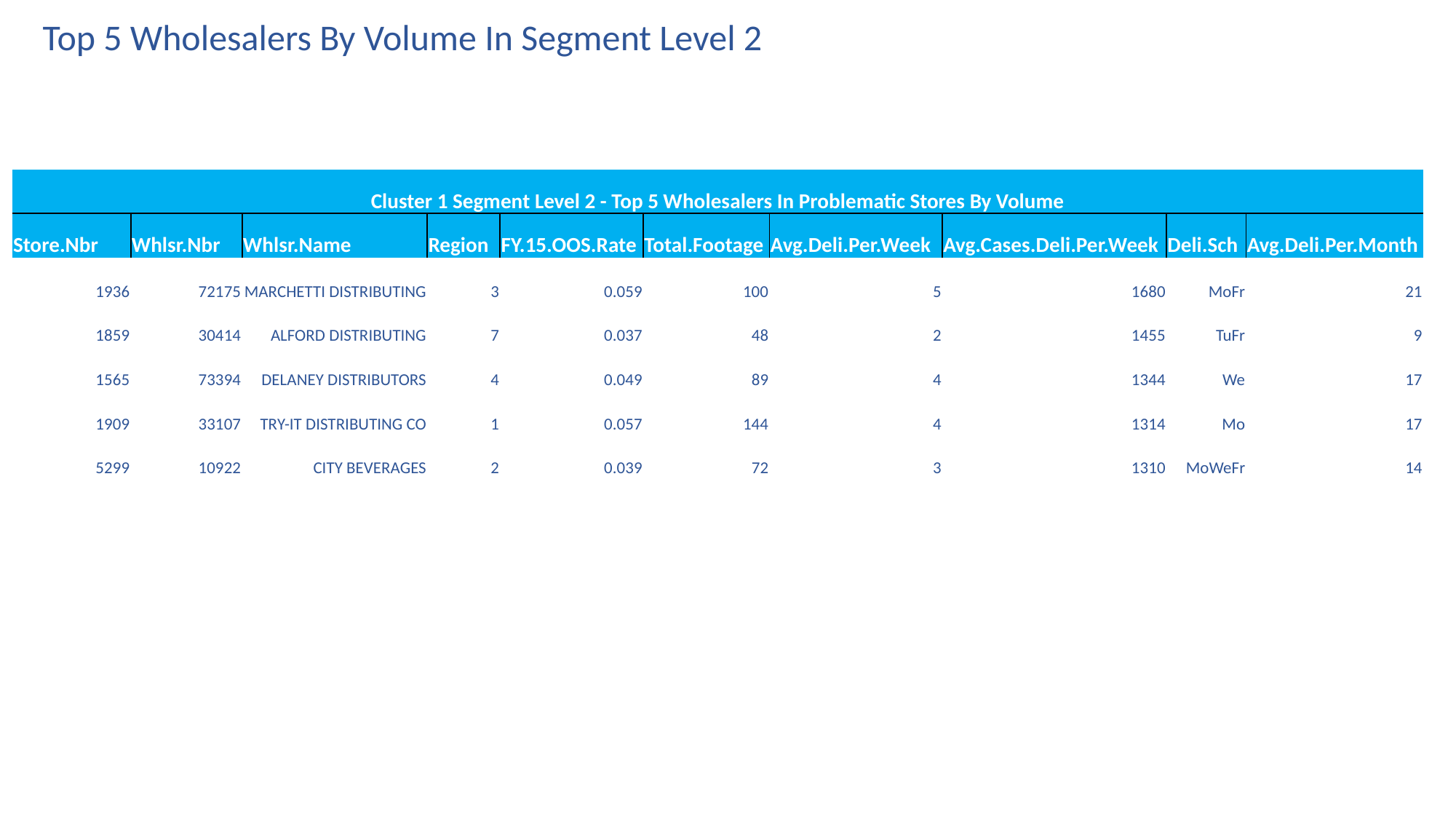

# Top 5 Wholesalers By Volume In Segment Level 2
| Cluster 1 Segment Level 2 - Top 5 Wholesalers In Problematic Stores By Volume |  |  |  |  |  |  |  |  |  |
| --- | --- | --- | --- | --- | --- | --- | --- | --- | --- |
| Store.Nbr | Whlsr.Nbr | Whlsr.Name | Region | FY.15.OOS.Rate | Total.Footage | Avg.Deli.Per.Week | Avg.Cases.Deli.Per.Week | Deli.Sch | Avg.Deli.Per.Month |
| 1936 | 72175 | MARCHETTI DISTRIBUTING | 3 | 0.059 | 100 | 5 | 1680 | MoFr | 21 |
| 1859 | 30414 | ALFORD DISTRIBUTING | 7 | 0.037 | 48 | 2 | 1455 | TuFr | 9 |
| 1565 | 73394 | DELANEY DISTRIBUTORS | 4 | 0.049 | 89 | 4 | 1344 | We | 17 |
| 1909 | 33107 | TRY-IT DISTRIBUTING CO | 1 | 0.057 | 144 | 4 | 1314 | Mo | 17 |
| 5299 | 10922 | CITY BEVERAGES | 2 | 0.039 | 72 | 3 | 1310 | MoWeFr | 14 |